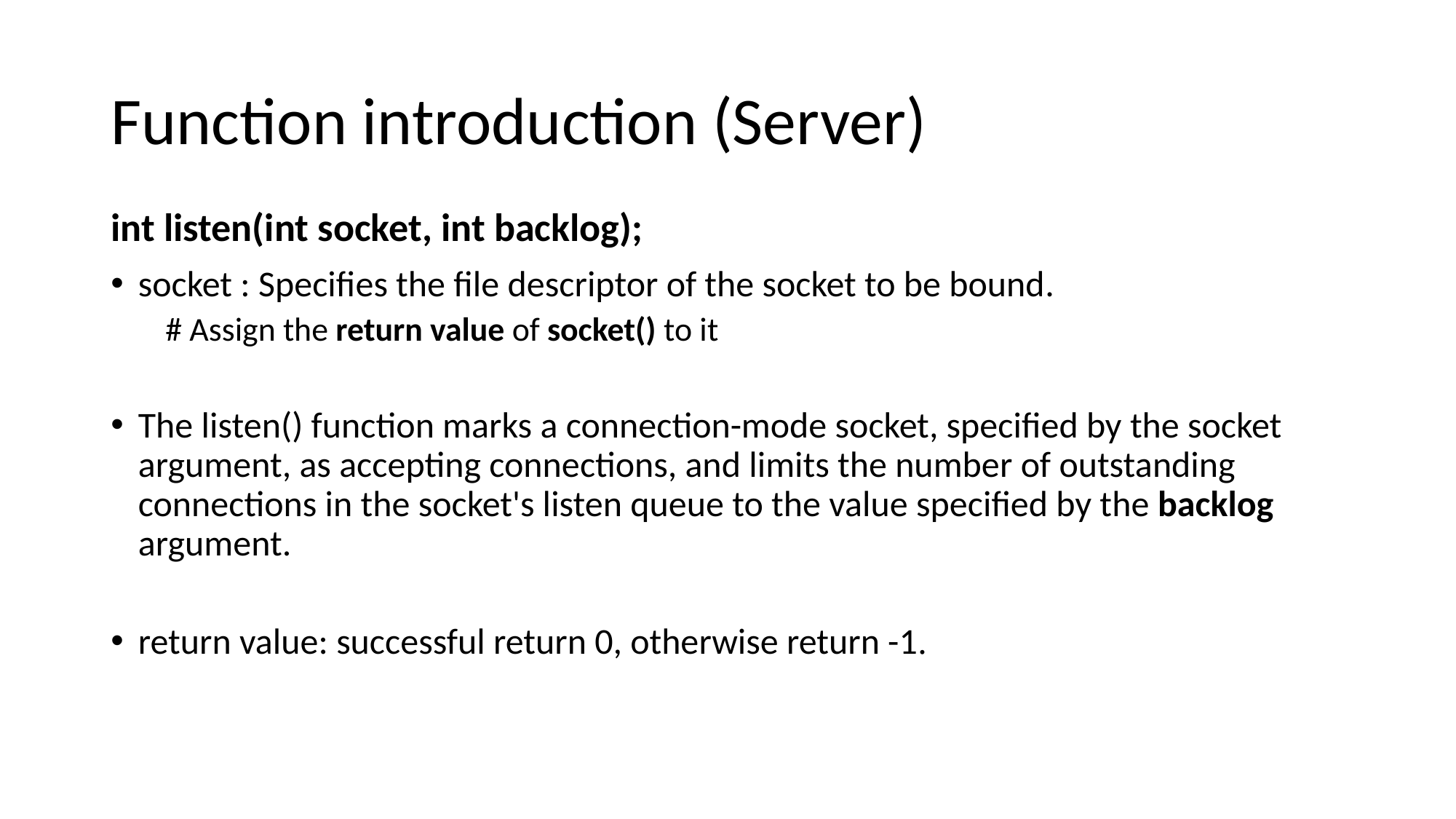

# Function introduction (Server)
int listen(int socket, int backlog);
socket : Specifies the file descriptor of the socket to be bound.
# Assign the return value of socket() to it

The listen() function marks a connection-mode socket, specified by the socket argument, as accepting connections, and limits the number of outstanding connections in the socket's listen queue to the value specified by the backlog argument.

return value: successful return 0, otherwise return -1.